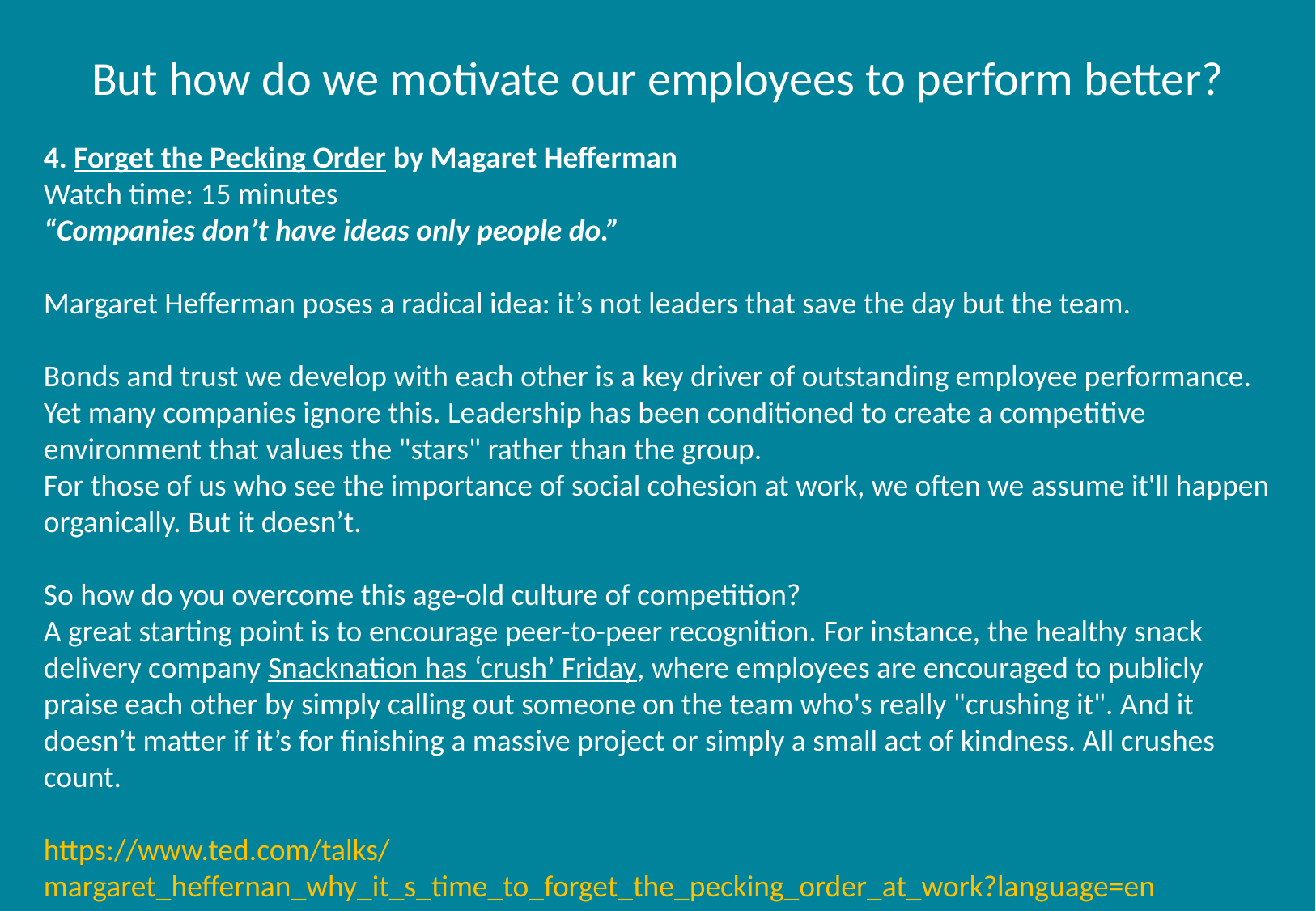

# But how do we motivate our employees to perform better?
4. Forget the Pecking Order by Magaret Hefferman
Watch time: 15 minutes
“Companies don’t have ideas only people do.”

Margaret Hefferman poses a radical idea: it’s not leaders that save the day but the team.

Bonds and trust we develop with each other is a key driver of outstanding employee performance. Yet many companies ignore this. Leadership has been conditioned to create a competitive environment that values the "stars" rather than the group.
For those of us who see the importance of social cohesion at work, we often we assume it'll happen organically. But it doesn’t.

So how do you overcome this age-old culture of competition?
A great starting point is to encourage peer-to-peer recognition. For instance, the healthy snack delivery company Snacknation has ‘crush’ Friday, where employees are encouraged to publicly praise each other by simply calling out someone on the team who's really "crushing it". And it doesn’t matter if it’s for finishing a massive project or simply a small act of kindness. All crushes count.

https://www.ted.com/talks/margaret_heffernan_why_it_s_time_to_forget_the_pecking_order_at_work?language=en